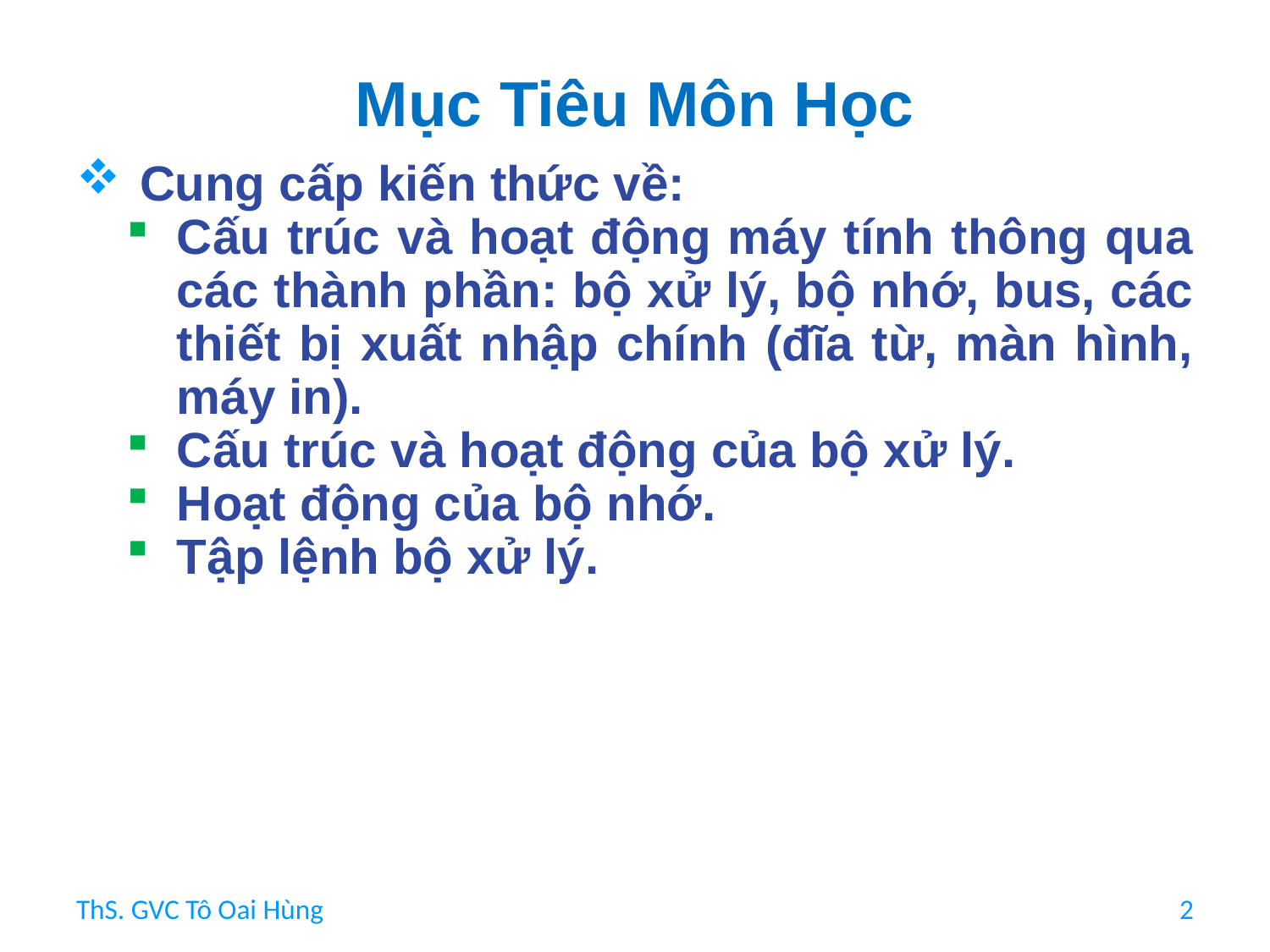

# Mục Tiêu Môn Học
Cung cấp kiến thức về:
Cấu trúc và hoạt động máy tính thông qua các thành phần: bộ xử lý, bộ nhớ, bus, các thiết bị xuất nhập chính (đĩa từ, màn hình, máy in).
Cấu trúc và hoạt động của bộ xử lý.
Hoạt động của bộ nhớ.
Tập lệnh bộ xử lý.

ThS. GVC Tô Oai Hùng
2